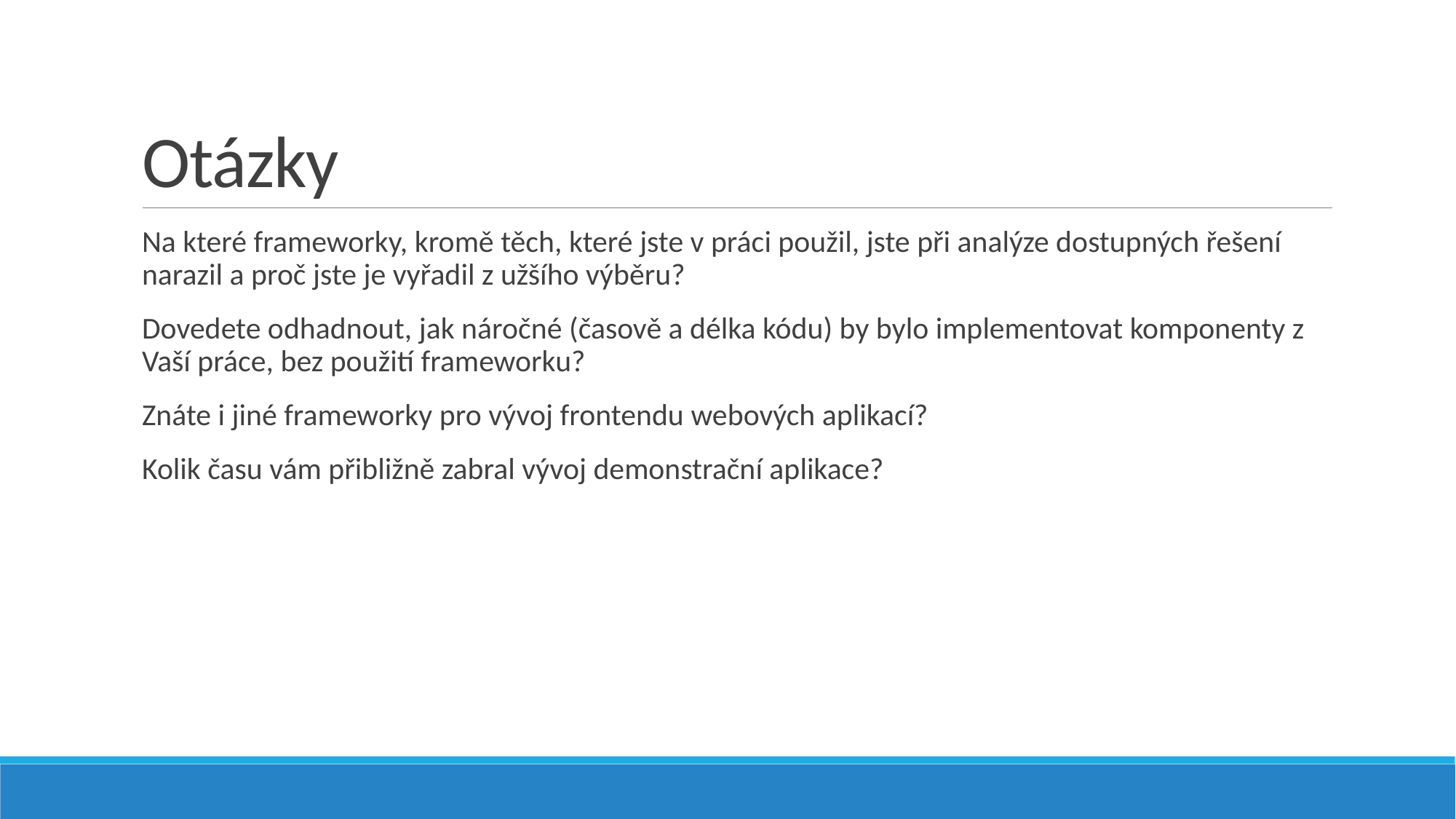

# Otázky
Na které frameworky, kromě těch, které jste v práci použil, jste při analýze dostupných řešení narazil a proč jste je vyřadil z užšího výběru?
Dovedete odhadnout, jak náročné (časově a délka kódu) by bylo implementovat komponenty z Vaší práce, bez použití frameworku?
Znáte i jiné frameworky pro vývoj frontendu webových aplikací?
Kolik času vám přibližně zabral vývoj demonstrační aplikace?